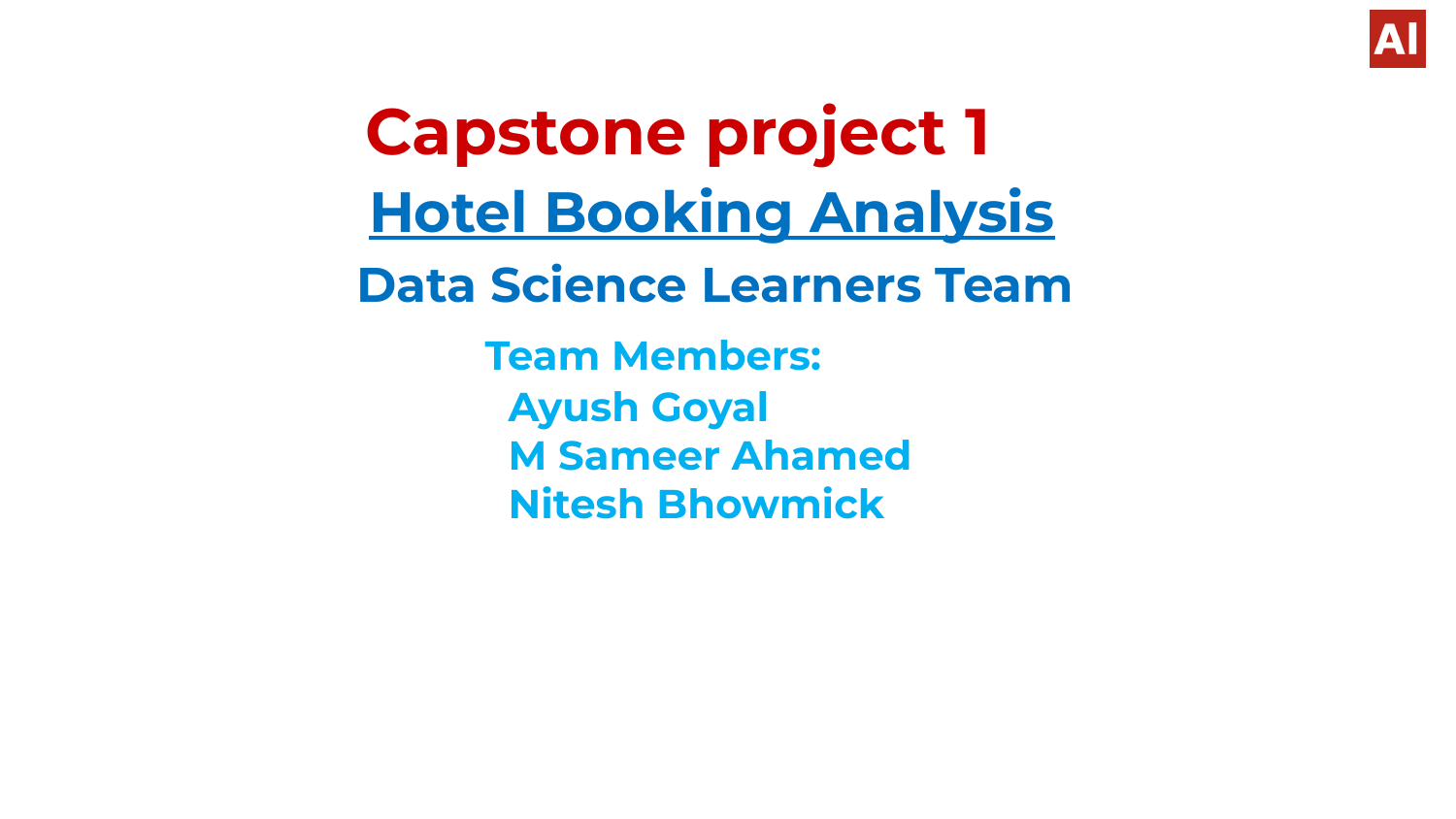

# Capstone project 1 Hotel Booking Analysis Data Science Learners Team Team Members: Ayush Goyal M Sameer Ahamed Nitesh Bhowmick